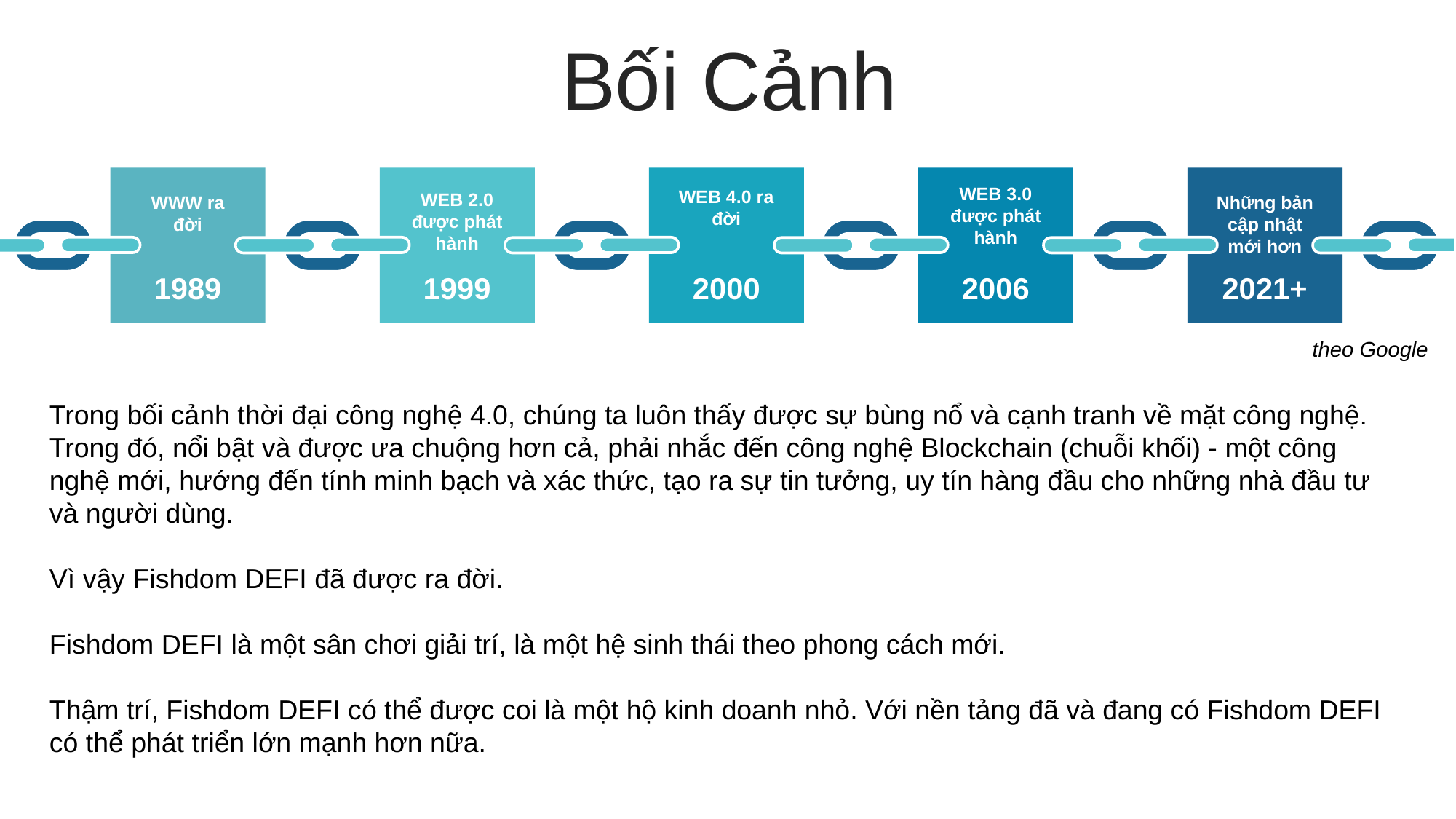

Bối Cảnh

WEB 3.0 được phát hành
WEB 4.0 ra đời
WEB 2.0 được phát hành
WWW ra đời
Những bản cập nhật mới hơn

1989
1999
2000
2006
2021+
theo Google
Trong bối cảnh thời đại công nghệ 4.0, chúng ta luôn thấy được sự bùng nổ và cạnh tranh về mặt công nghệ. Trong đó, nổi bật và được ưa chuộng hơn cả, phải nhắc đến công nghệ Blockchain (chuỗi khối) - một công nghệ mới, hướng đến tính minh bạch và xác thức, tạo ra sự tin tưởng, uy tín hàng đầu cho những nhà đầu tư và người dùng.

Vì vậy Fishdom DEFI đã được ra đời.

Fishdom DEFI là một sân chơi giải trí, là một hệ sinh thái theo phong cách mới.

Thậm trí, Fishdom DEFI có thể được coi là một hộ kinh doanh nhỏ. Với nền tảng đã và đang có Fishdom DEFI có thể phát triển lớn mạnh hơn nữa.